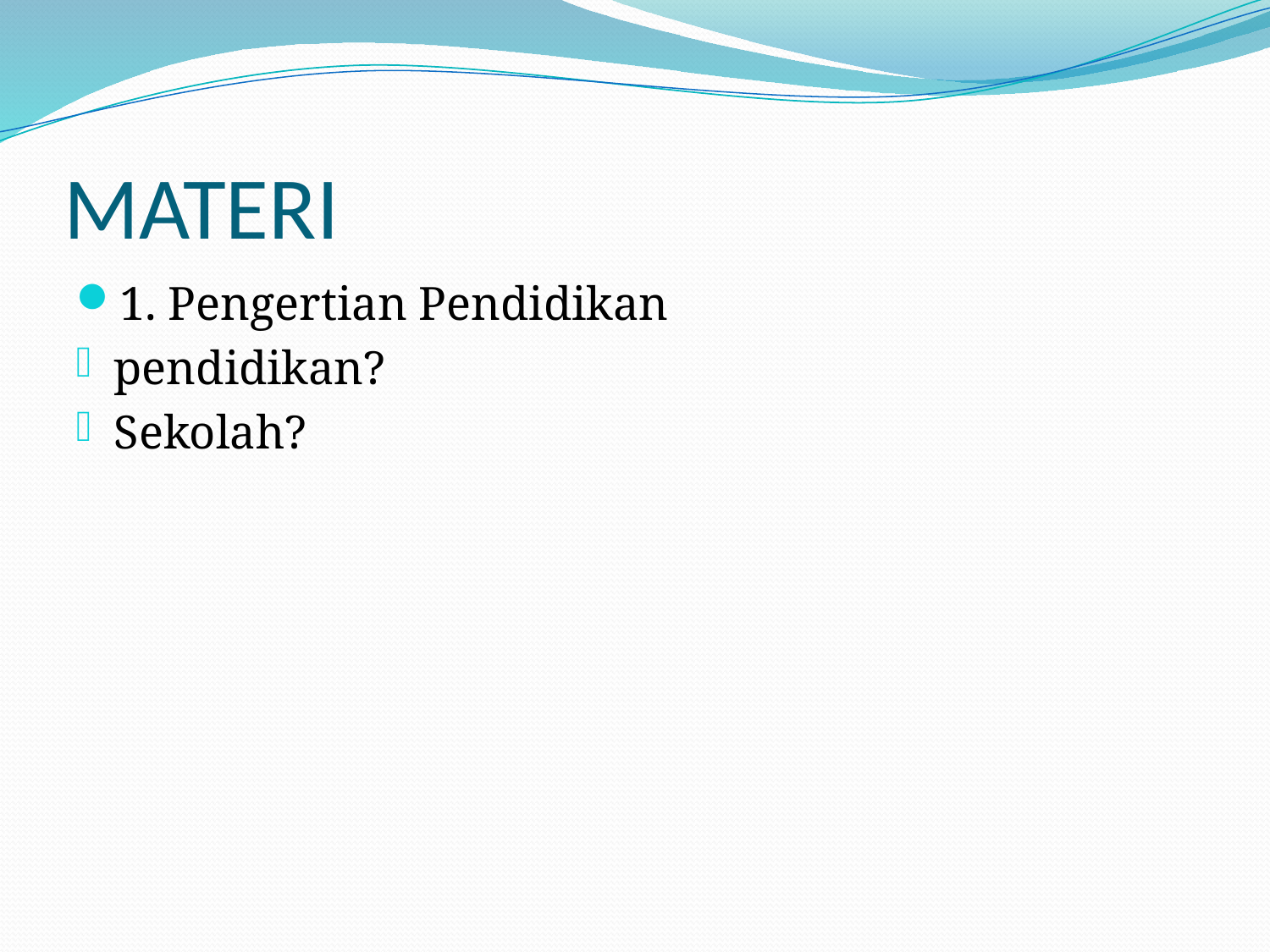

# MATERI
1. Pengertian Pendidikan
pendidikan?
Sekolah?